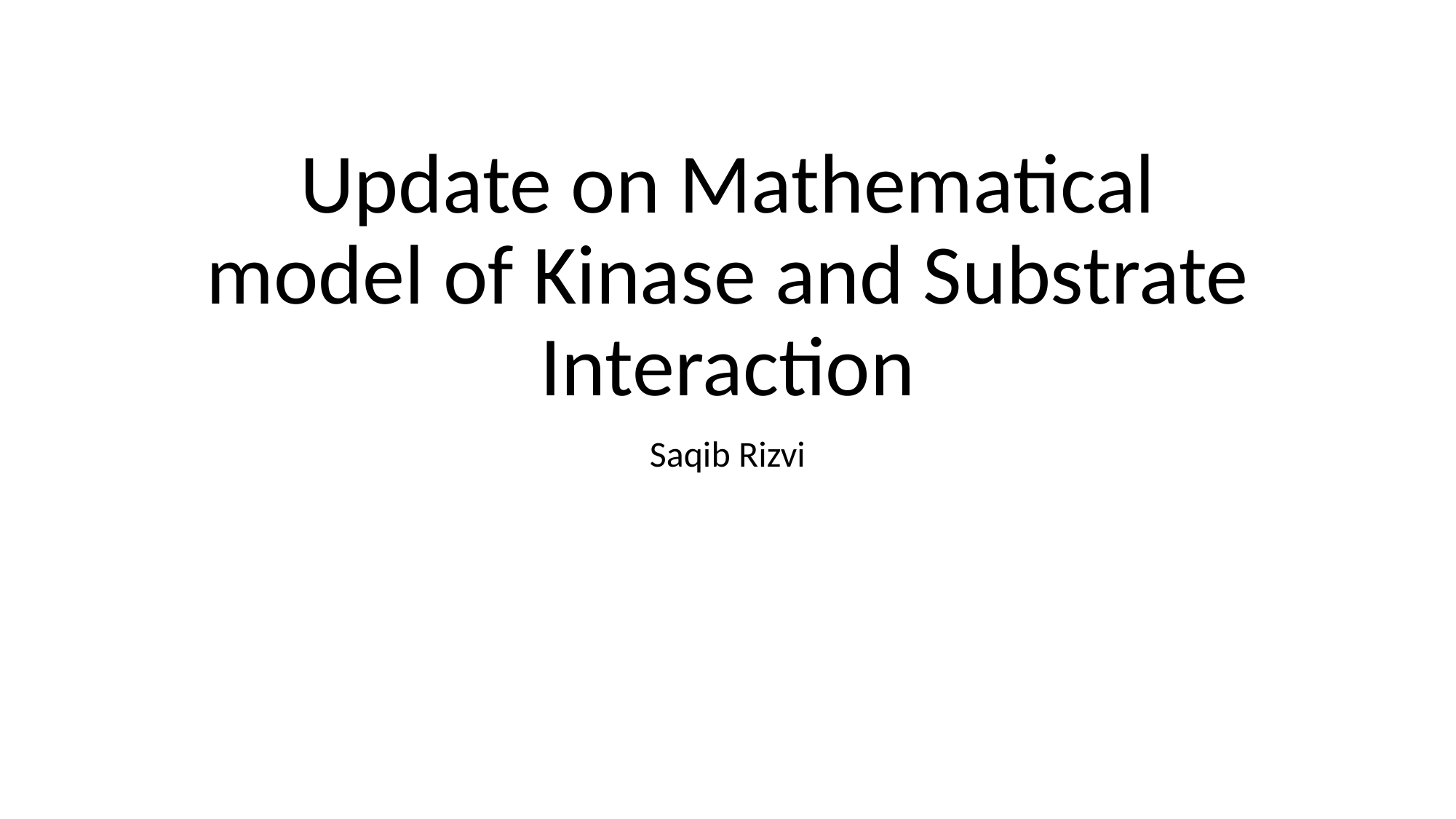

# Update on Mathematical model of Kinase and Substrate Interaction
Saqib Rizvi